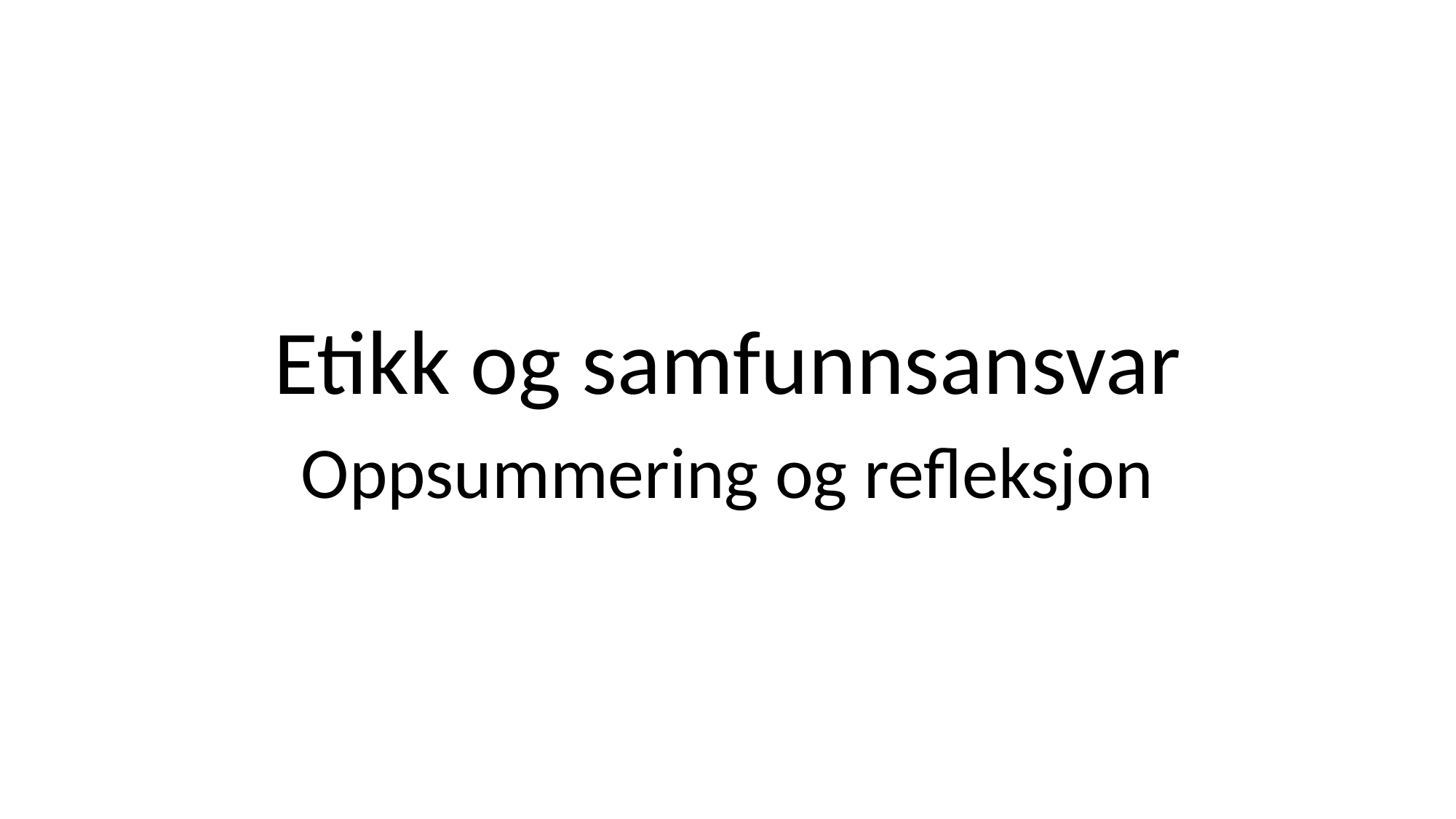

# Etikk og samfunnsansvar
Oppsummering og refleksjon